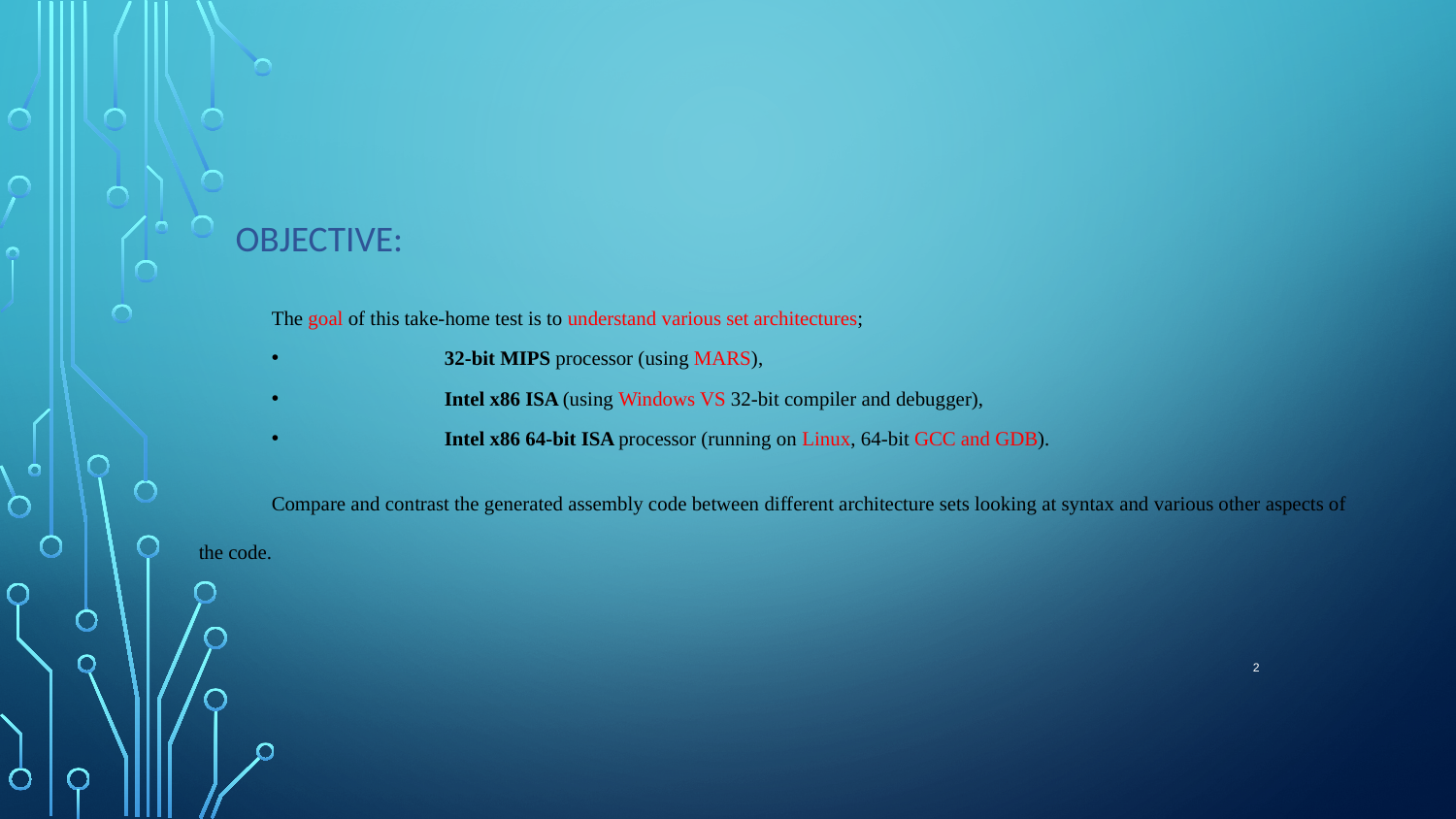

# Objective:
The goal of this take-home test is to understand various set architectures;
	32-bit MIPS processor (using MARS),
	Intel x86 ISA (using Windows VS 32-bit compiler and debugger),
	Intel x86 64-bit ISA processor (running on Linux, 64-bit GCC and GDB).
Compare and contrast the generated assembly code between different architecture sets looking at syntax and various other aspects of the code.
2